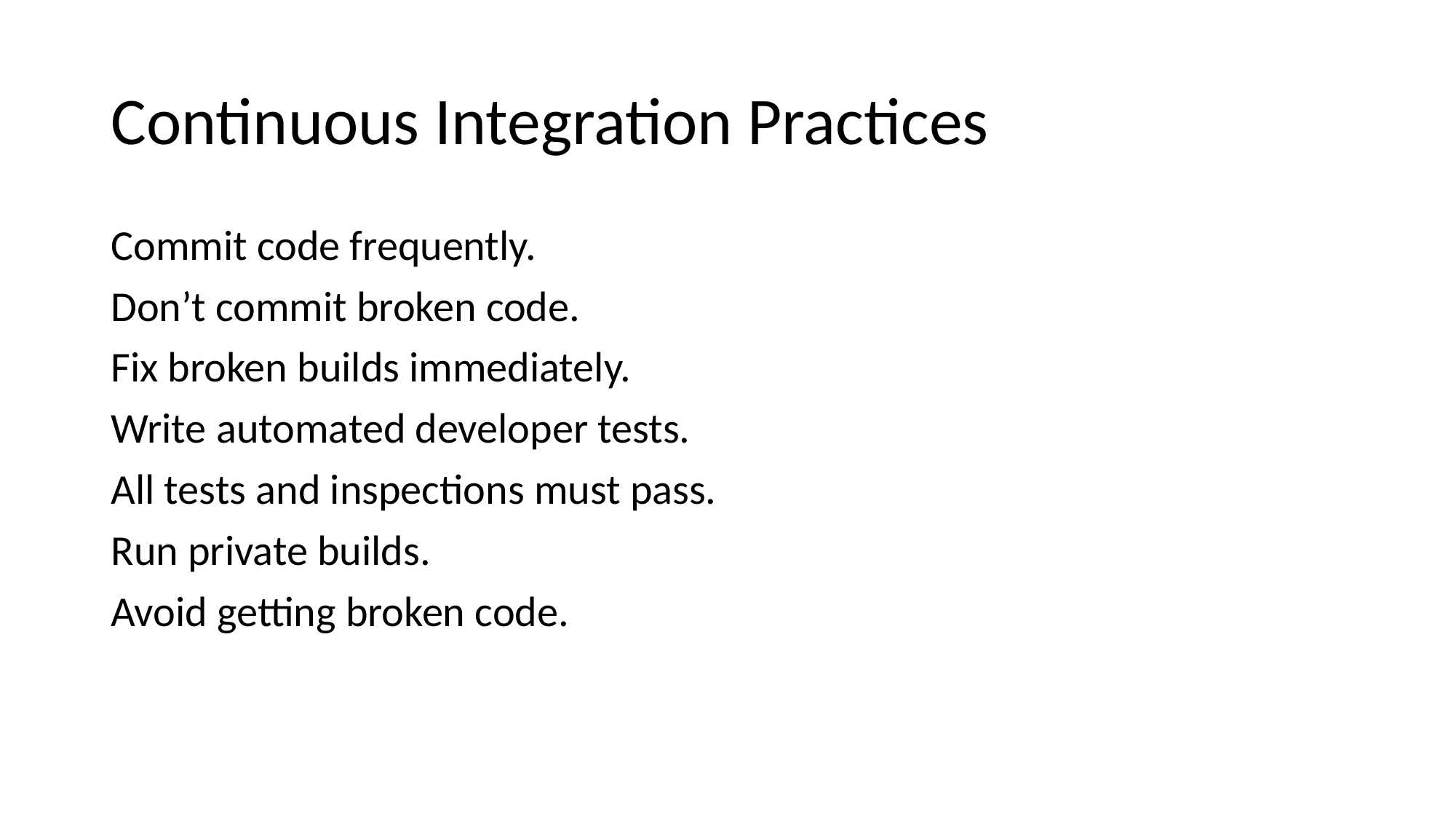

# Continuous Integration Practices
Commit code frequently.
Don’t commit broken code.
Fix broken builds immediately.
Write automated developer tests.
All tests and inspections must pass.
Run private builds.
Avoid getting broken code.